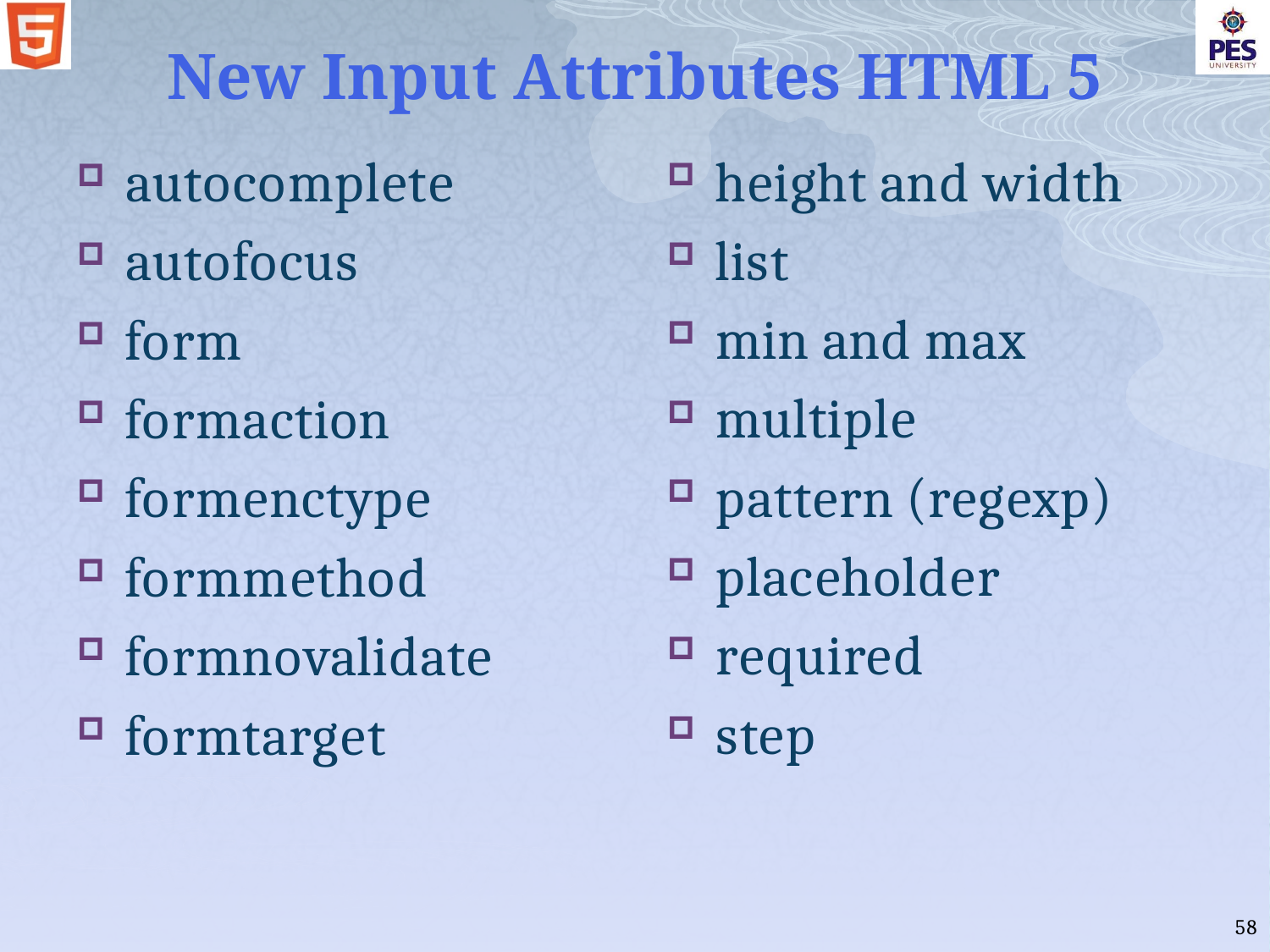

# New Input Attributes HTML 5
autocomplete
autofocus
form
formaction
formenctype
formmethod
formnovalidate
formtarget

height and width
list
min and max
multiple
pattern (regexp)
placeholder
required
step
58